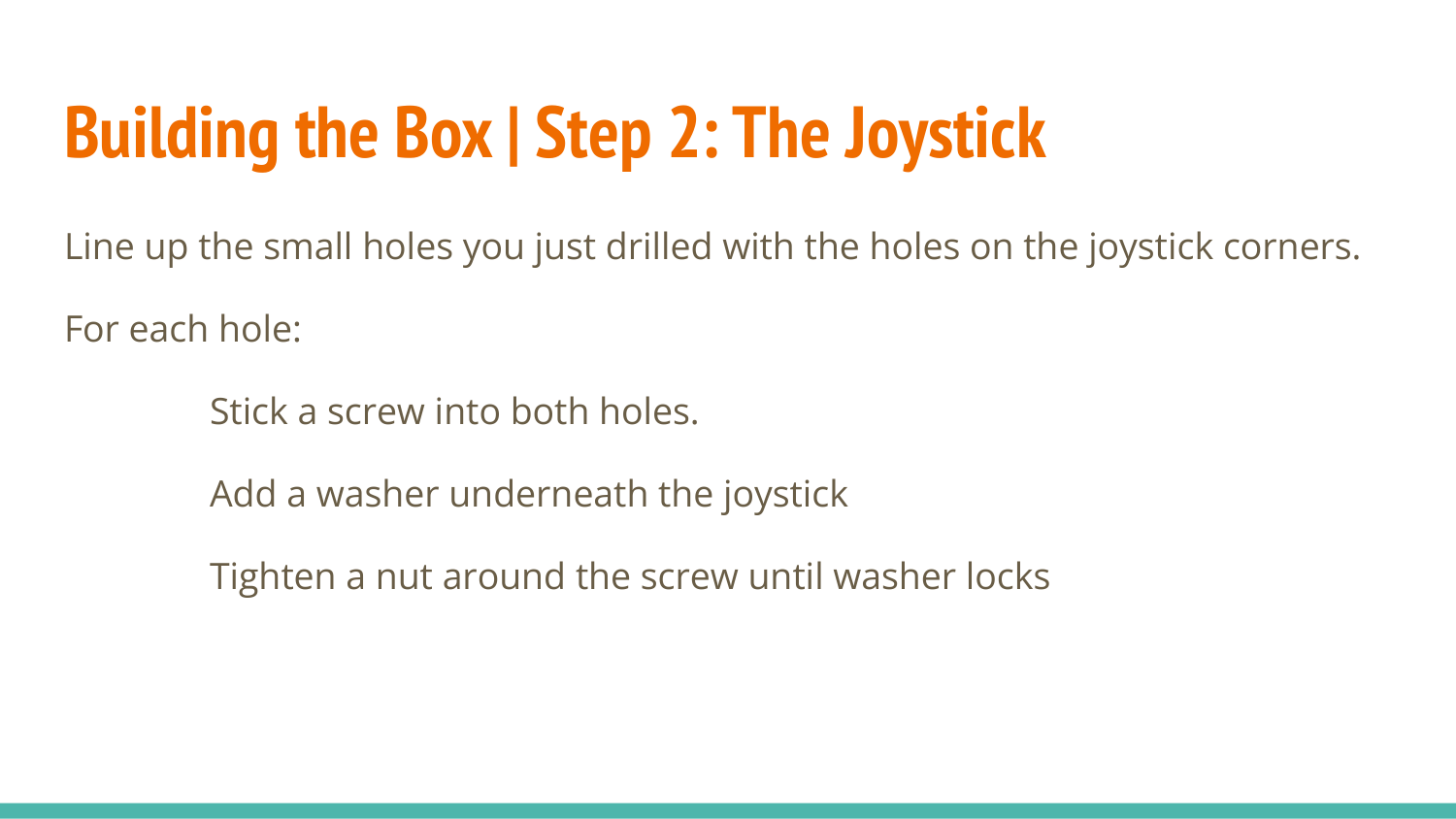

# Building the Box | Step 2: The Joystick
Line up the small holes you just drilled with the holes on the joystick corners.
For each hole:
	Stick a screw into both holes.
	Add a washer underneath the joystick
	Tighten a nut around the screw until washer locks